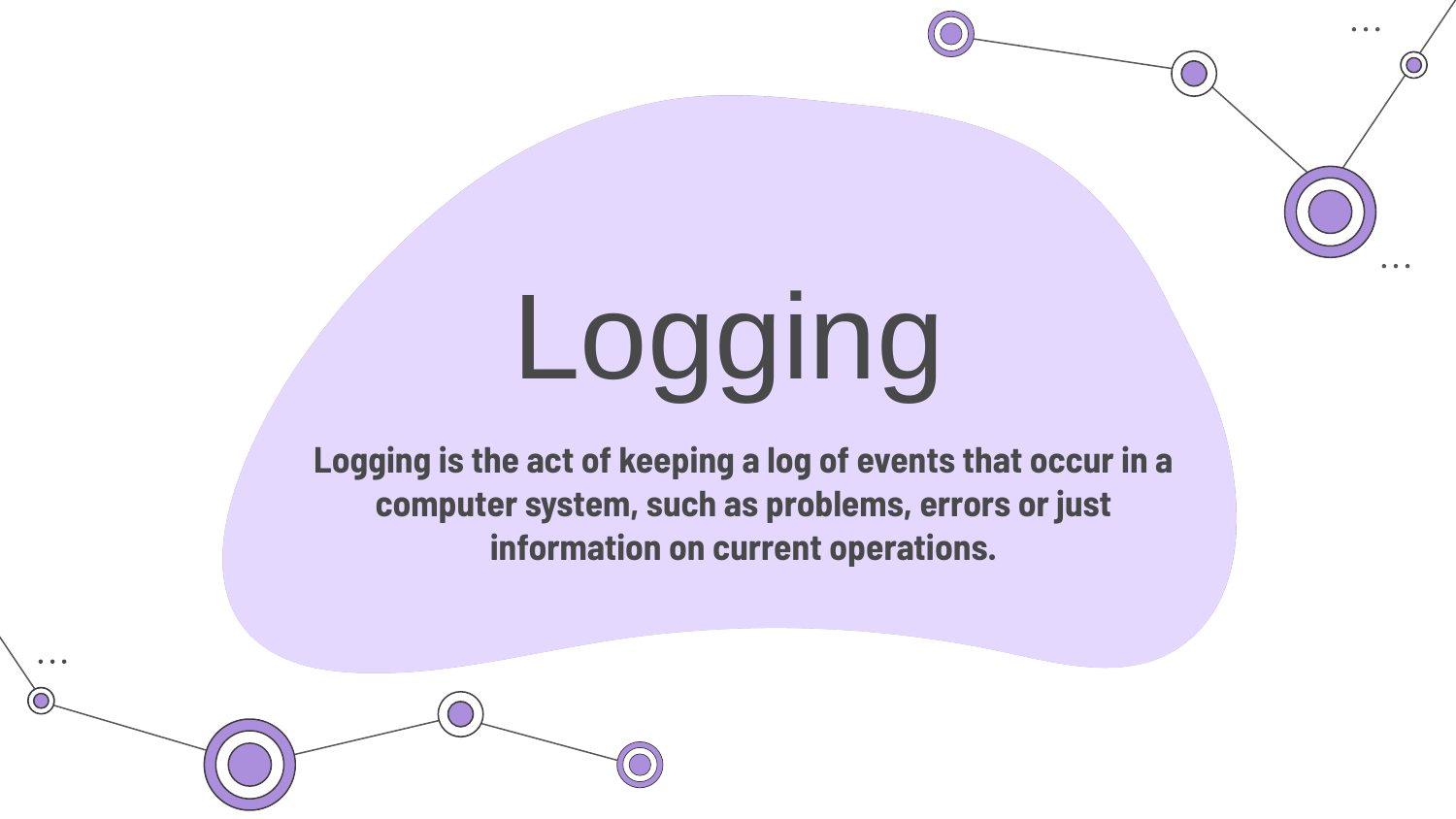

# Logging
Logging is the act of keeping a log of events that occur in a computer system, such as problems, errors or just information on current operations.